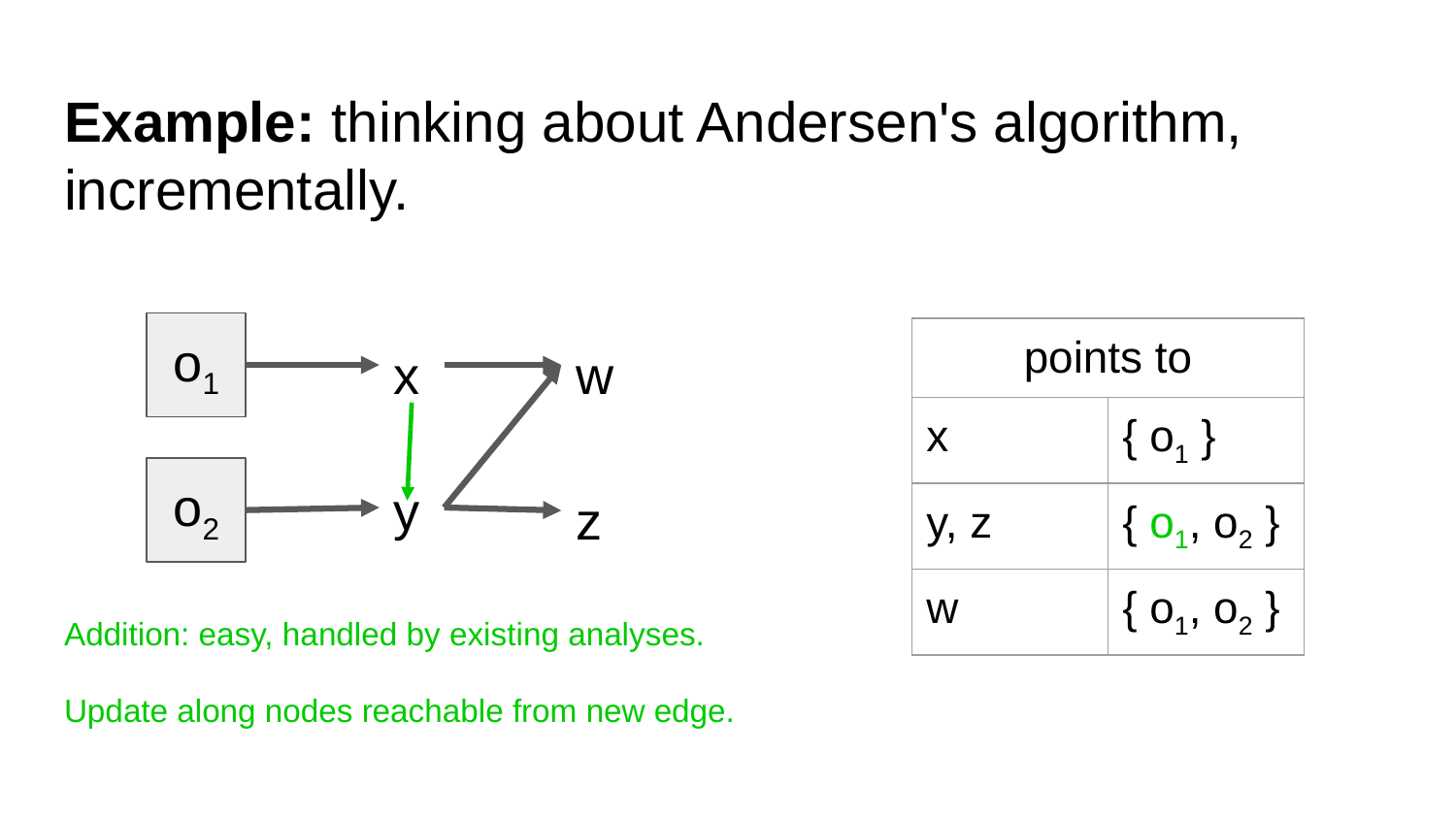

# Example: thinking about Andersen's algorithm, incrementally.
o1
| points to |  |
| --- | --- |
| x | { o1 } |
| y, z | { o1, o2 } |
| w | { o1, o2 } |
x
w
o2
y
z
Addition: easy, handled by existing analyses.
Update along nodes reachable from new edge.